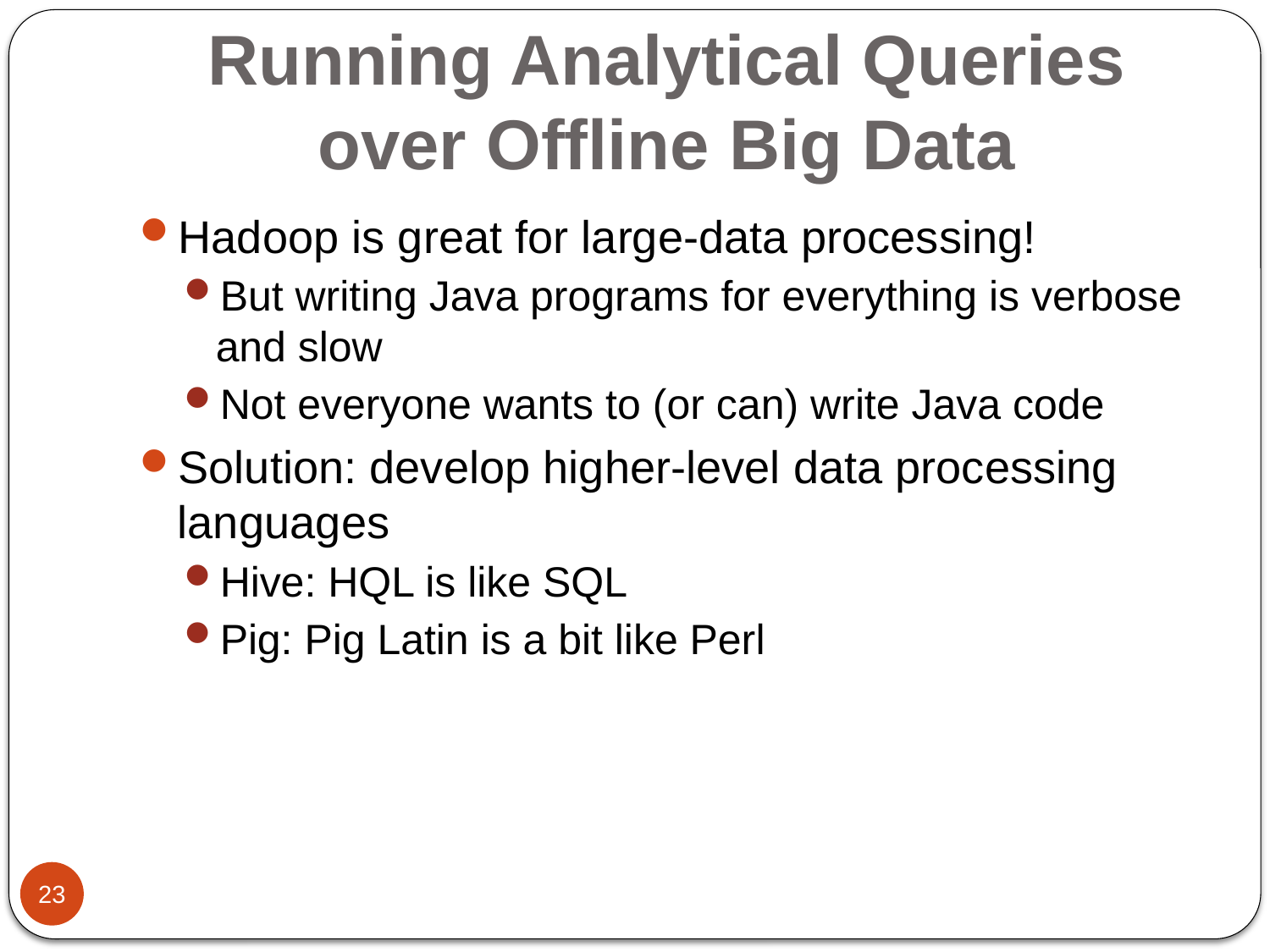

# Running Analytical Queries over Offline Big Data
Hadoop is great for large-data processing!
But writing Java programs for everything is verbose and slow
Not everyone wants to (or can) write Java code
Solution: develop higher-level data processing languages
Hive: HQL is like SQL
Pig: Pig Latin is a bit like Perl

23